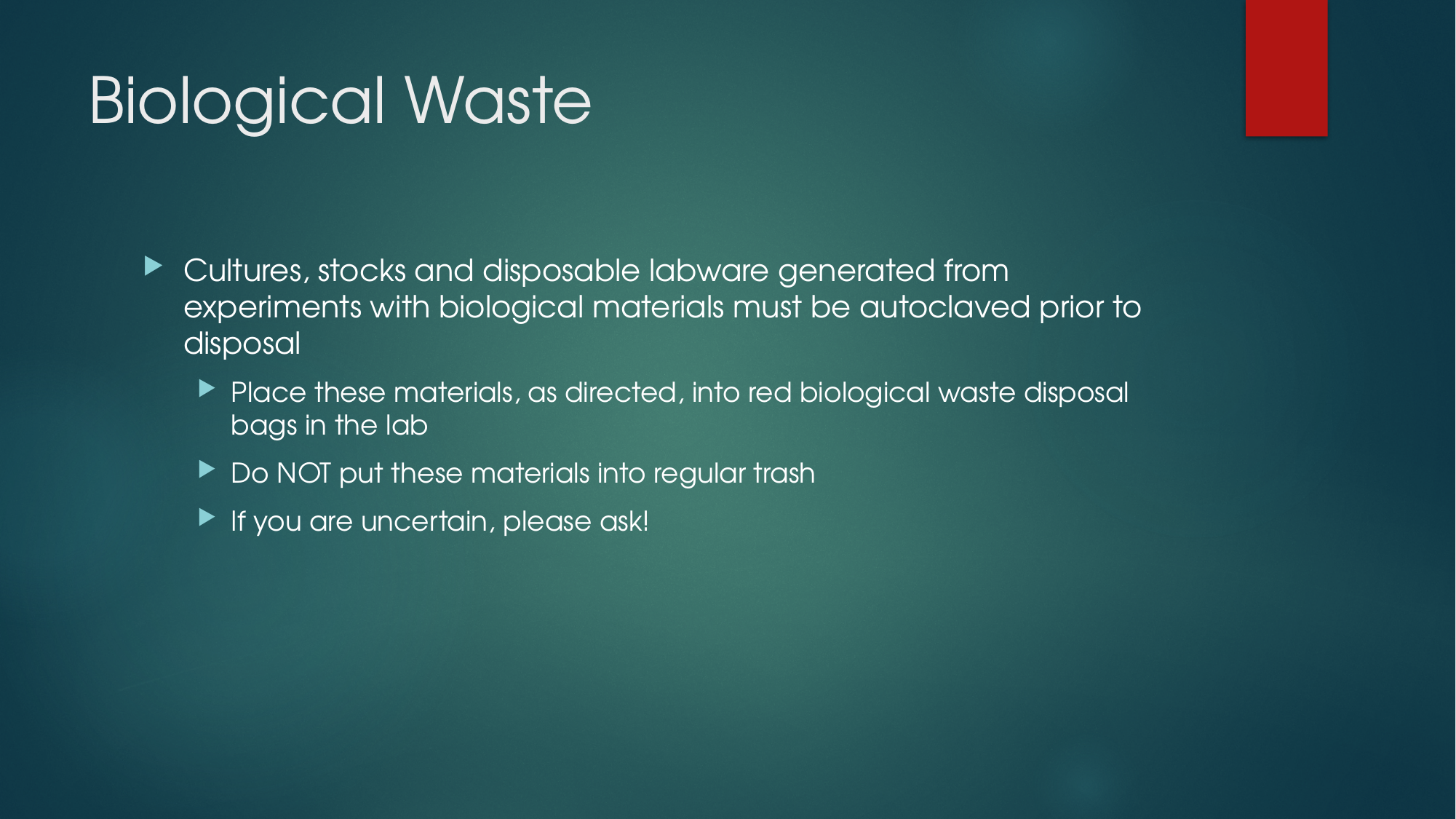

# Biological Waste
Cultures, stocks and disposable labware generated from experiments with biological materials must be autoclaved prior to disposal
Place these materials, as directed, into red biological waste disposal bags in the lab
Do NOT put these materials into regular trash
If you are uncertain, please ask!